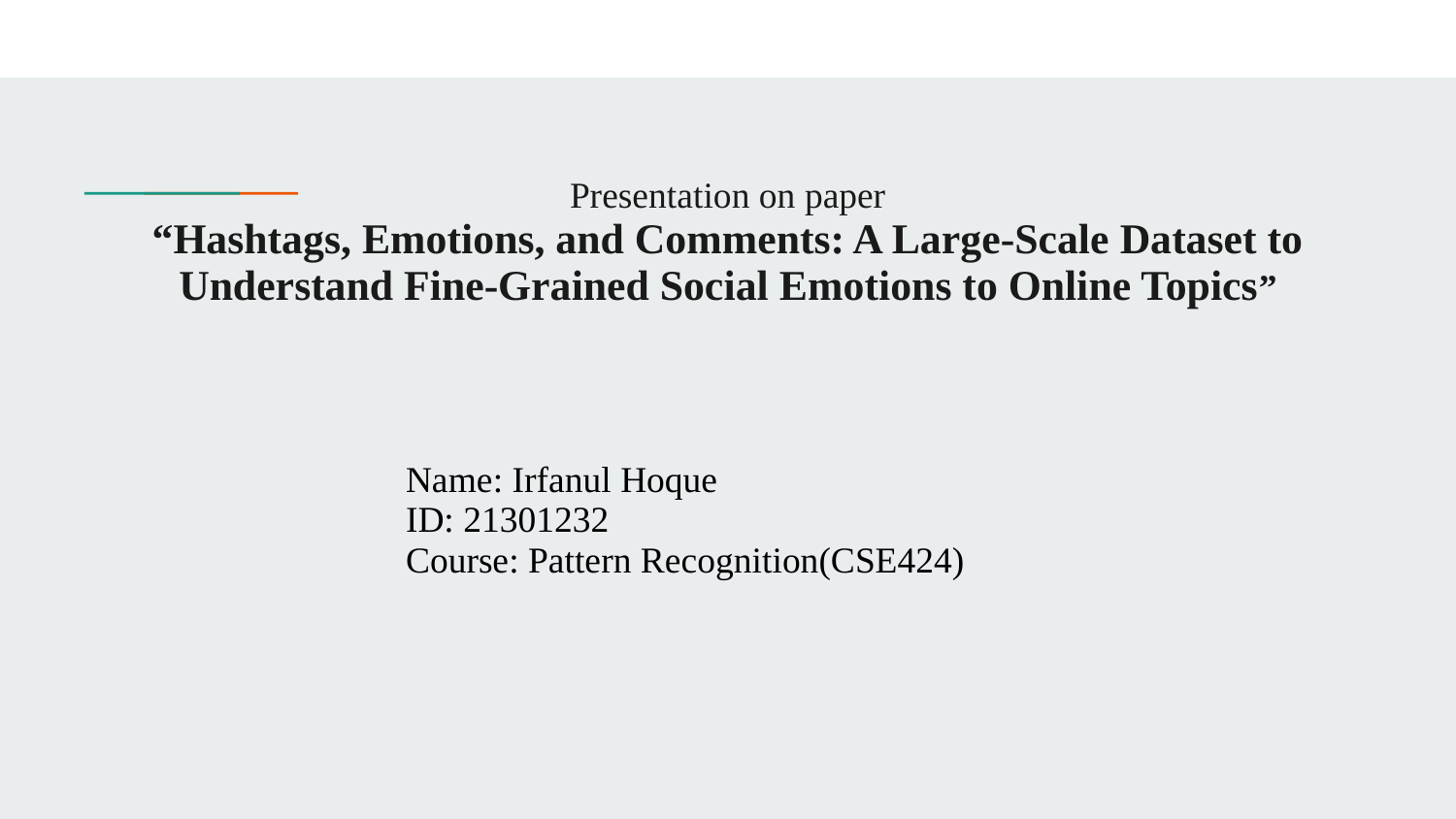

# Presentation on paper
“Hashtags, Emotions, and Comments: A Large-Scale Dataset to Understand Fine-Grained Social Emotions to Online Topics”

Name: Irfanul Hoque
ID: 21301232
Course: Pattern Recognition(CSE424)